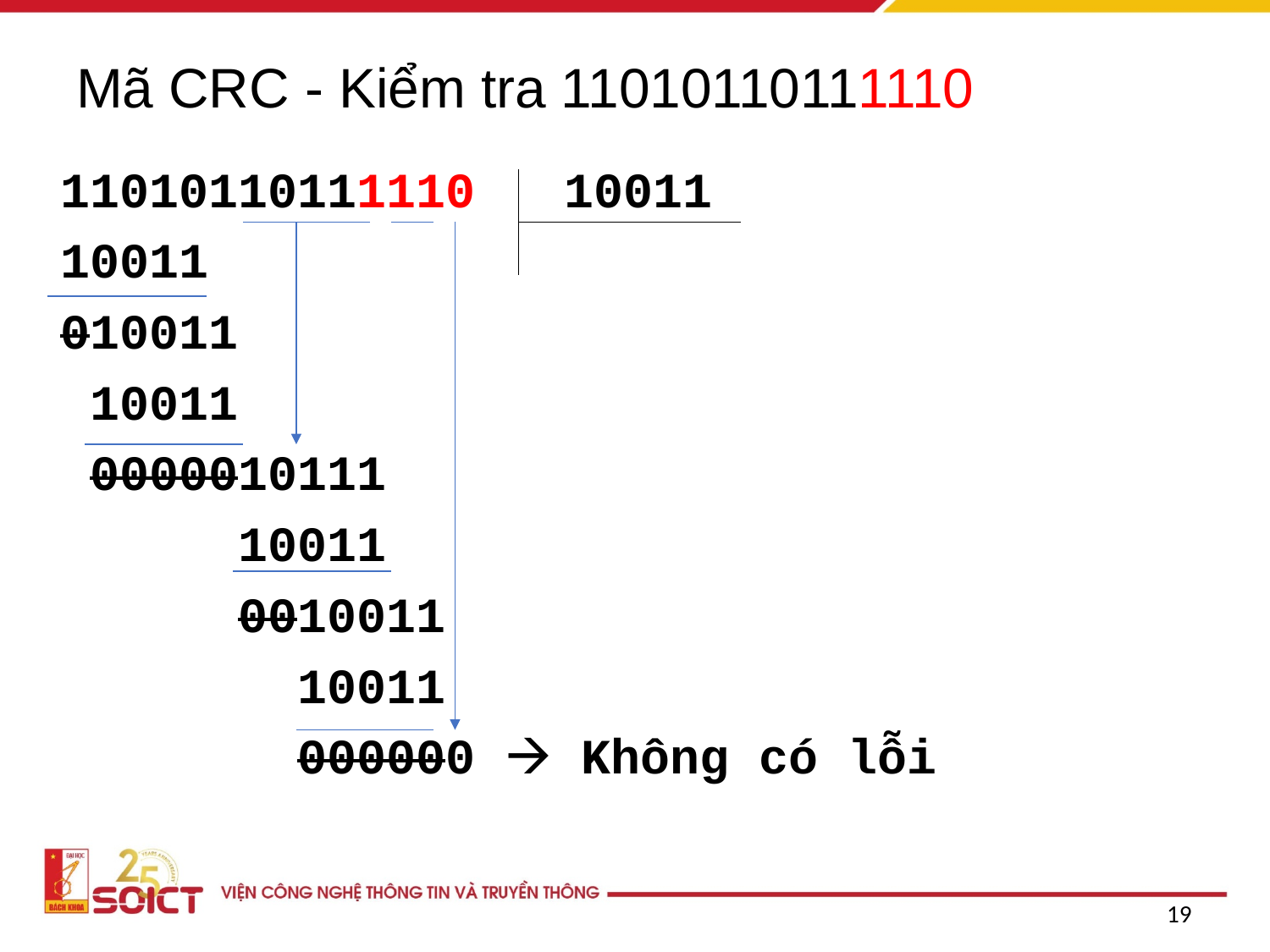

# Mã CRC - Kiểm tra 11010110111110
11010110111110   10011
10011
010011
 10011
 0000010111
      10011
      0010011
        10011
        000000 🡪 Không có lỗi
19